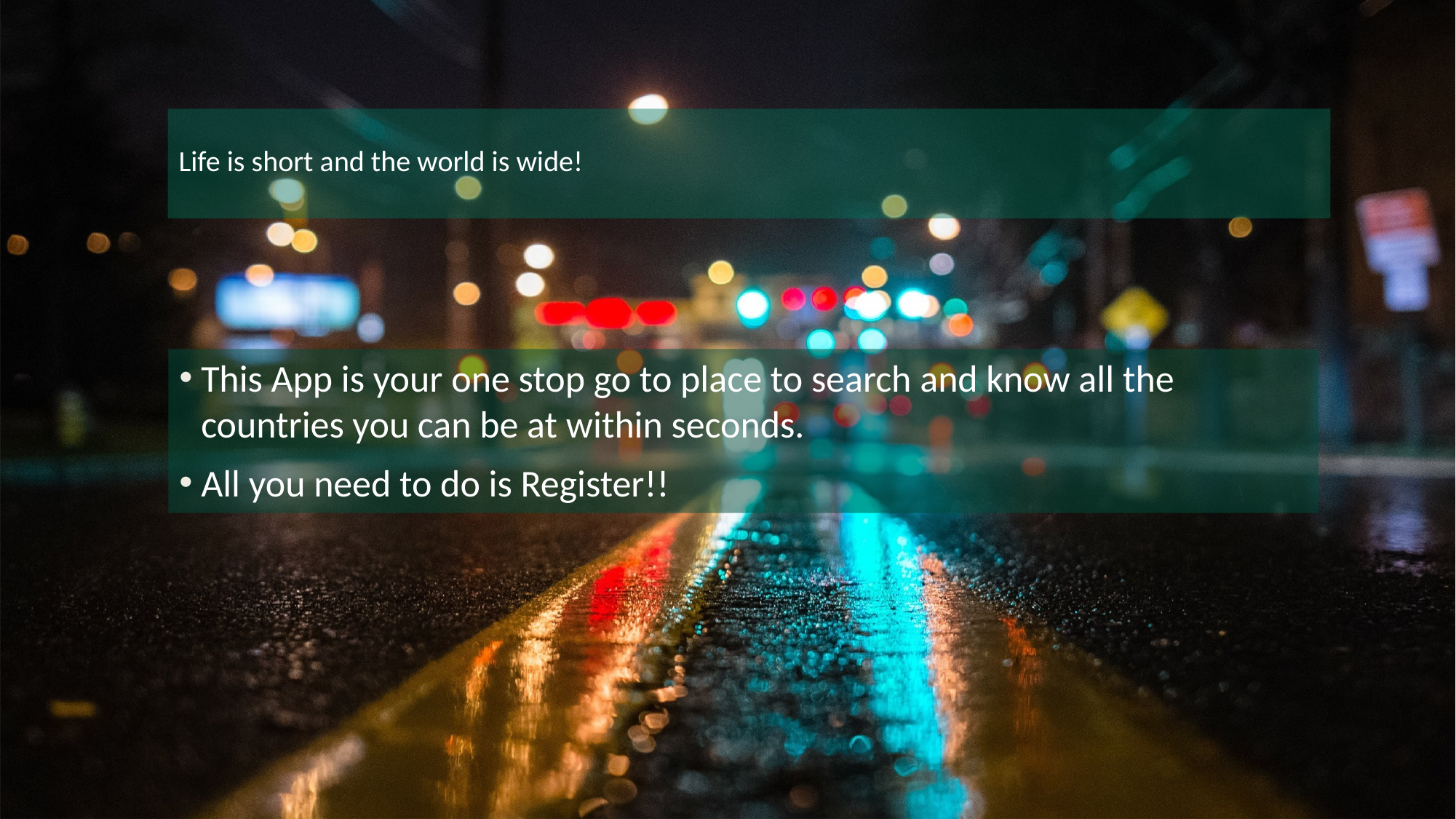

# Life is short and the world is wide!
This App is your one stop go to place to search and know all the countries you can be at within seconds.
All you need to do is Register!!